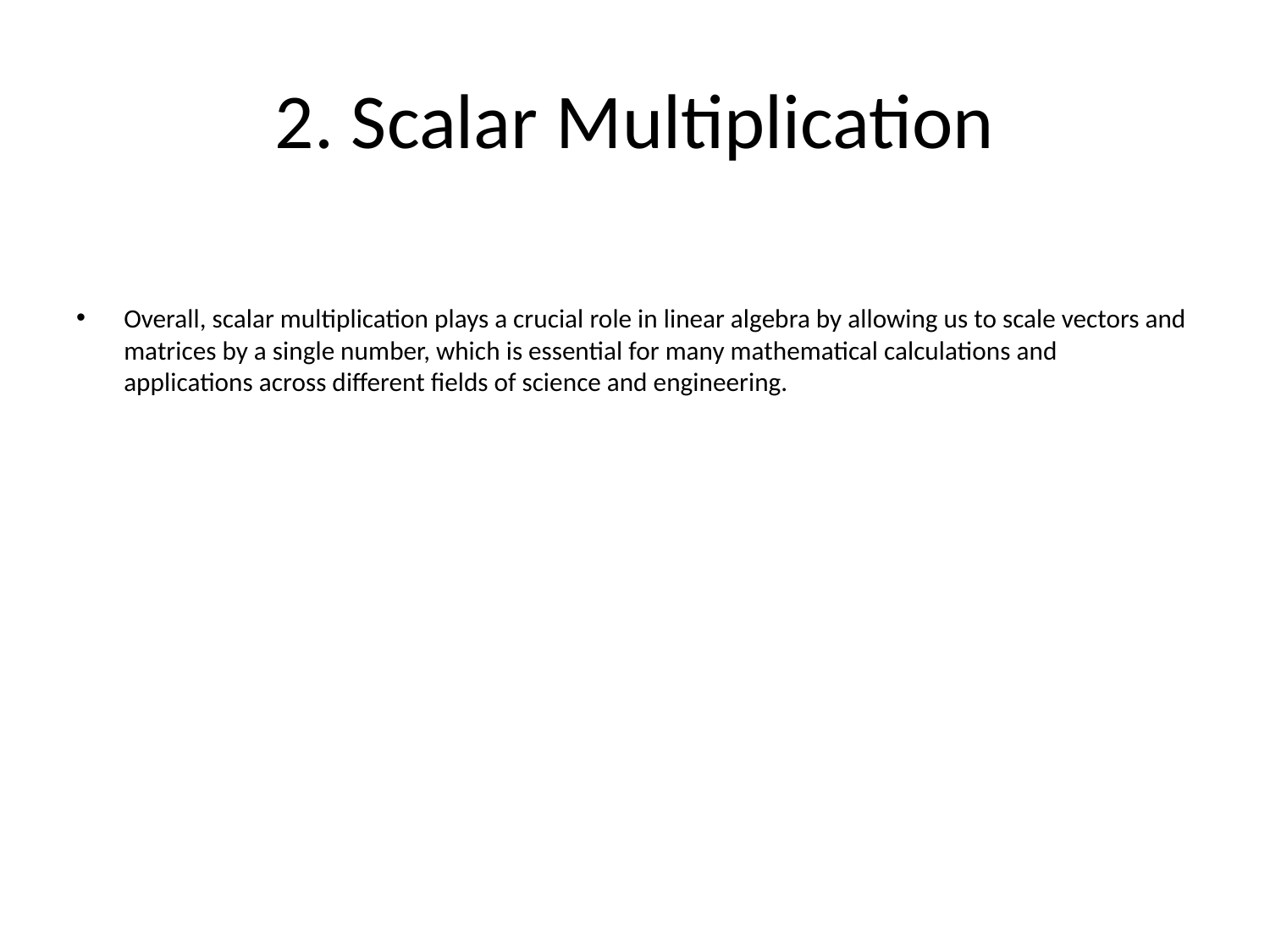

# 2. Scalar Multiplication

Overall, scalar multiplication plays a crucial role in linear algebra by allowing us to scale vectors and matrices by a single number, which is essential for many mathematical calculations and applications across different fields of science and engineering.